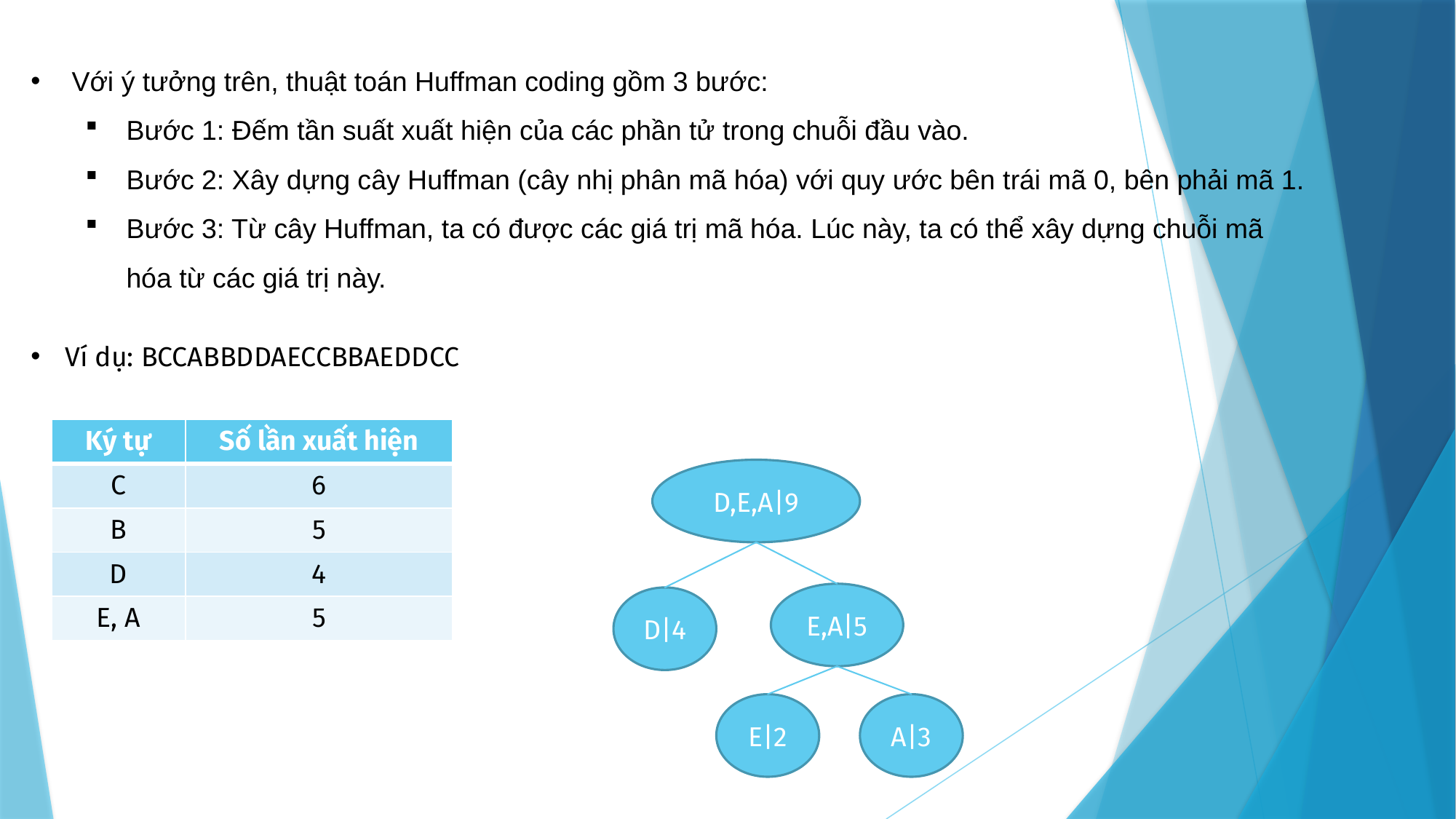

Với ý tưởng trên, thuật toán Huffman coding gồm 3 bước:
Bước 1: Đếm tần suất xuất hiện của các phần tử trong chuỗi đầu vào.
Bước 2: Xây dựng cây Huffman (cây nhị phân mã hóa) với quy ước bên trái mã 0, bên phải mã 1.
Bước 3: Từ cây Huffman, ta có được các giá trị mã hóa. Lúc này, ta có thể xây dựng chuỗi mã hóa từ các giá trị này.
Ví dụ: BCCABBDDAECCBBAEDDCC
| Ký tự | Số lần xuất hiện |
| --- | --- |
| C | 6 |
| B | 5 |
| D | 4 |
| E, A | 5 |
D,E,A|9
E,A|5
D|4
E|2
A|3